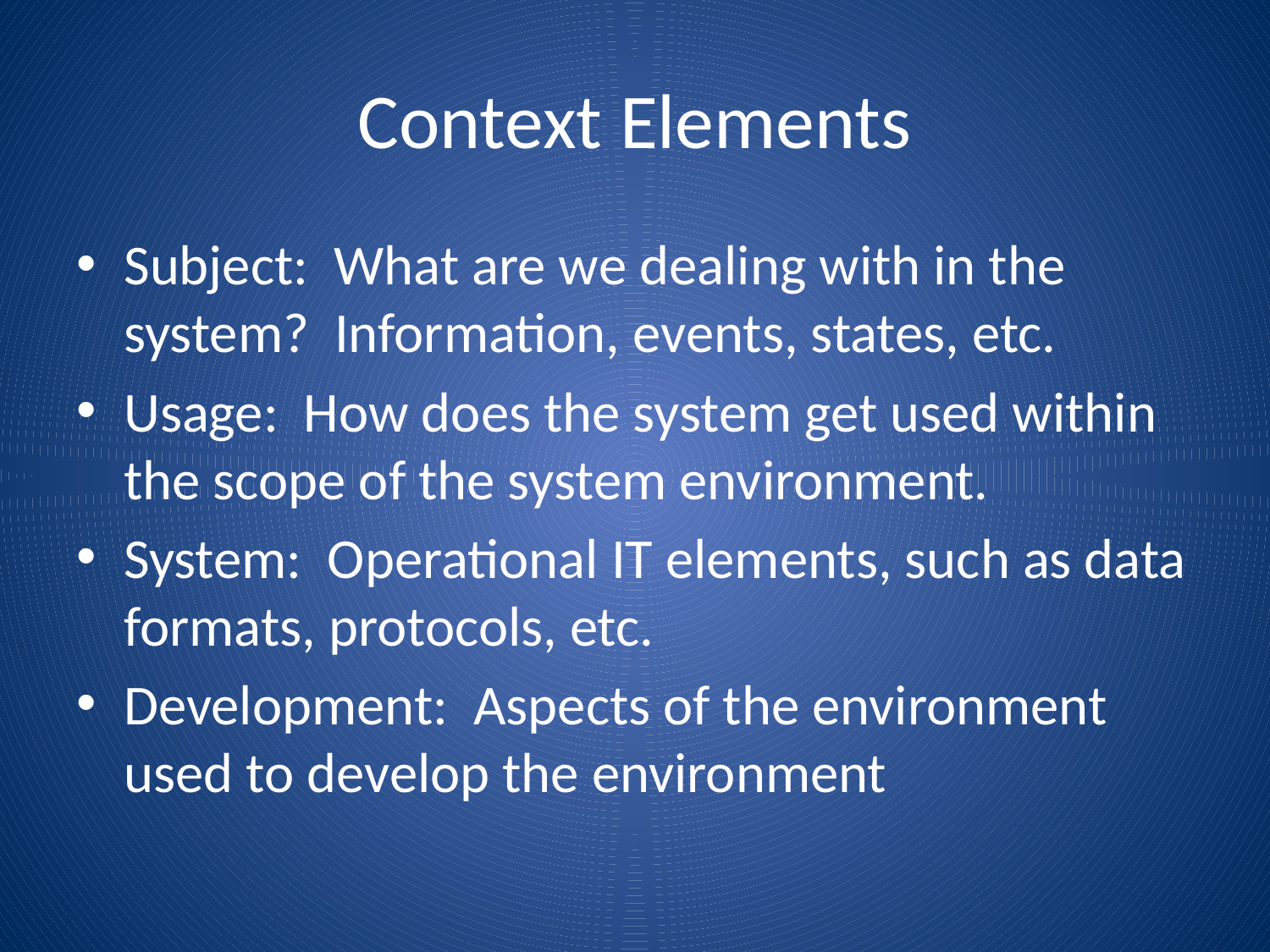

# Context Elements
Subject:  What are we dealing with in the system?  Information, events, states, etc.
Usage:  How does the system get used within the scope of the system environment.
System:  Operational IT elements, such as data formats, protocols, etc.
Development:  Aspects of the environment used to develop the environment